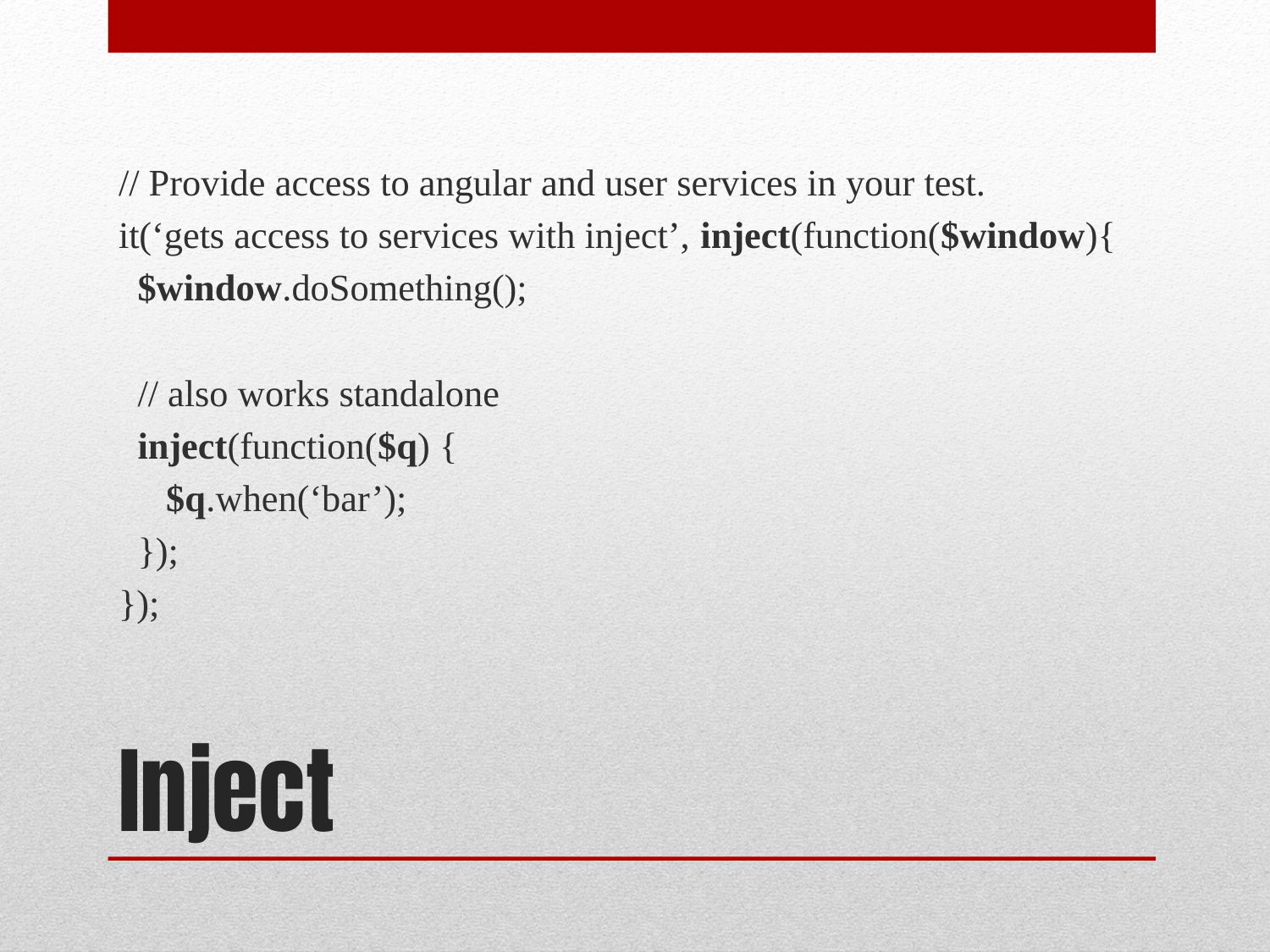

// Provide access to angular and user services in your test.
it(‘gets access to services with inject’, inject(function($window){
  $window.doSomething();

  // also works standalone
  inject(function($q) {
     $q.when(‘bar’);
  });
});
# Inject